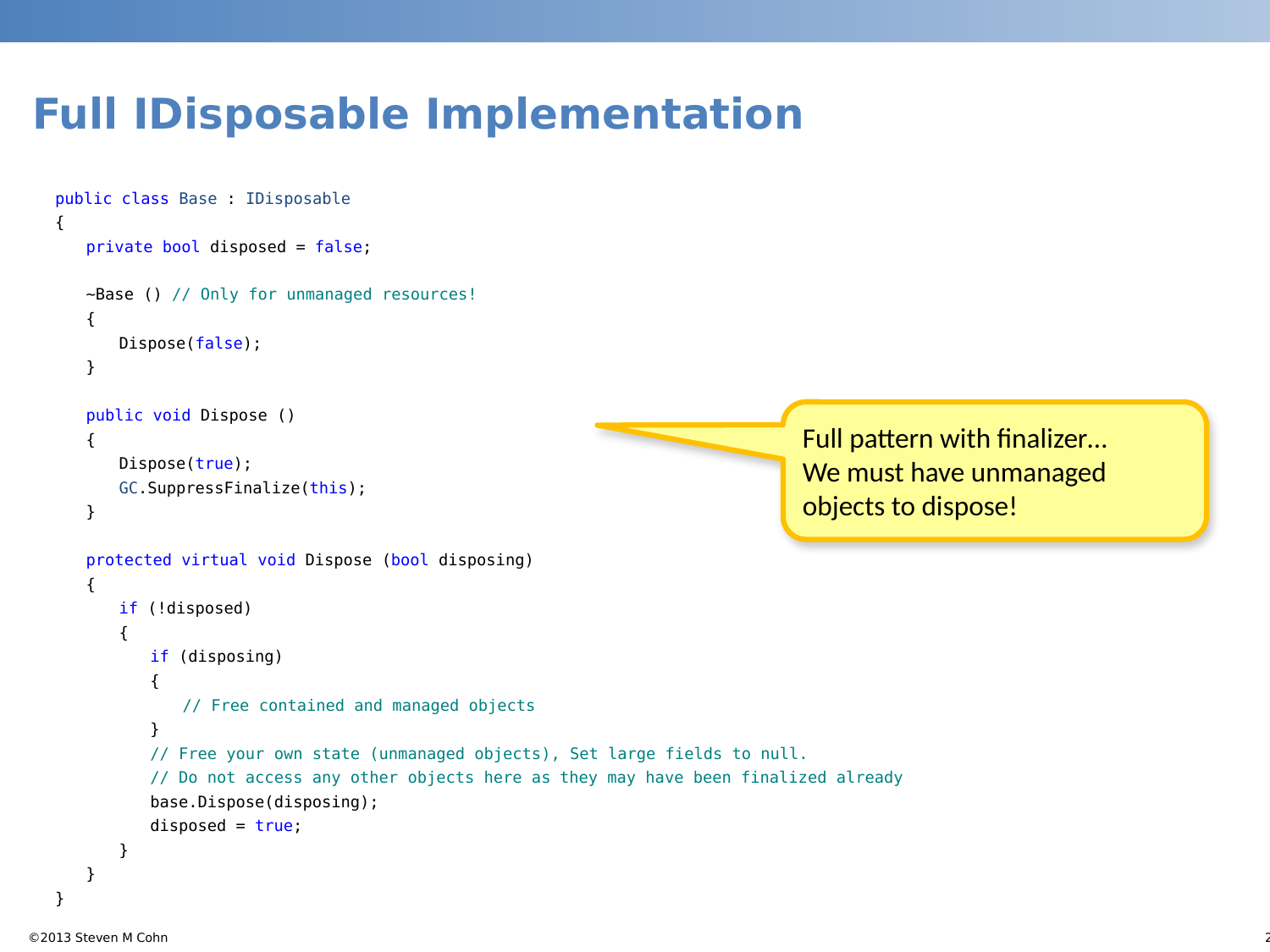

# Full IDisposable Implementation
public class Base : IDisposable
{
private bool disposed = false;

~Base () // Only for unmanaged resources!
{
Dispose(false);
}

public void Dispose ()
{
Dispose(true);
GC.SuppressFinalize(this);
}

protected virtual void Dispose (bool disposing)
{
if (!disposed)
{
if (disposing)
{
// Free contained and managed objects
}
// Free your own state (unmanaged objects), Set large fields to null.
// Do not access any other objects here as they may have been finalized already
base.Dispose(disposing);
disposed = true;
}
}
}
Full pattern with finalizer…
We must have unmanaged objects to dispose!